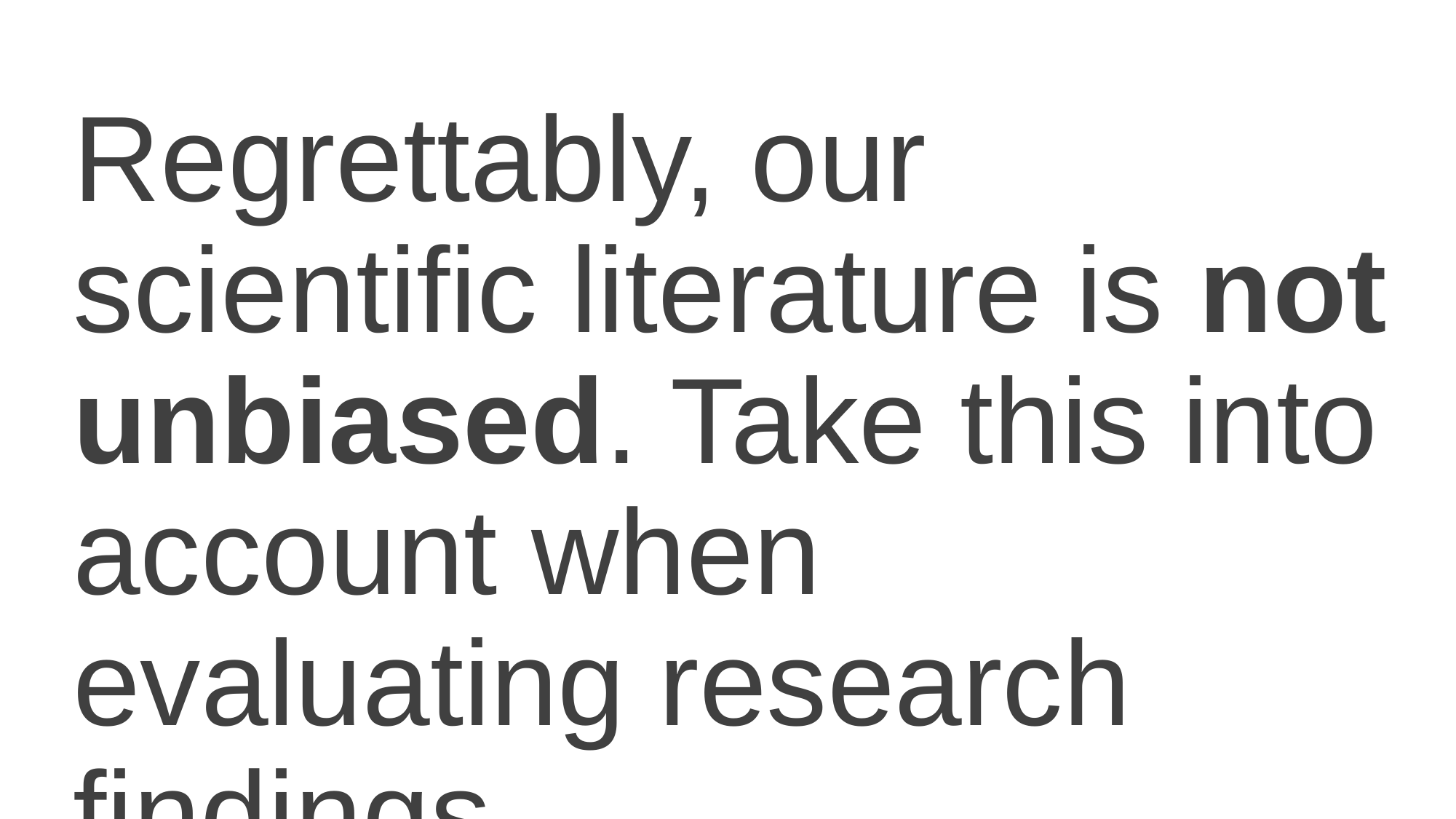

Regrettably, our scientific literature is not unbiased. Take this into account when evaluating research findings.